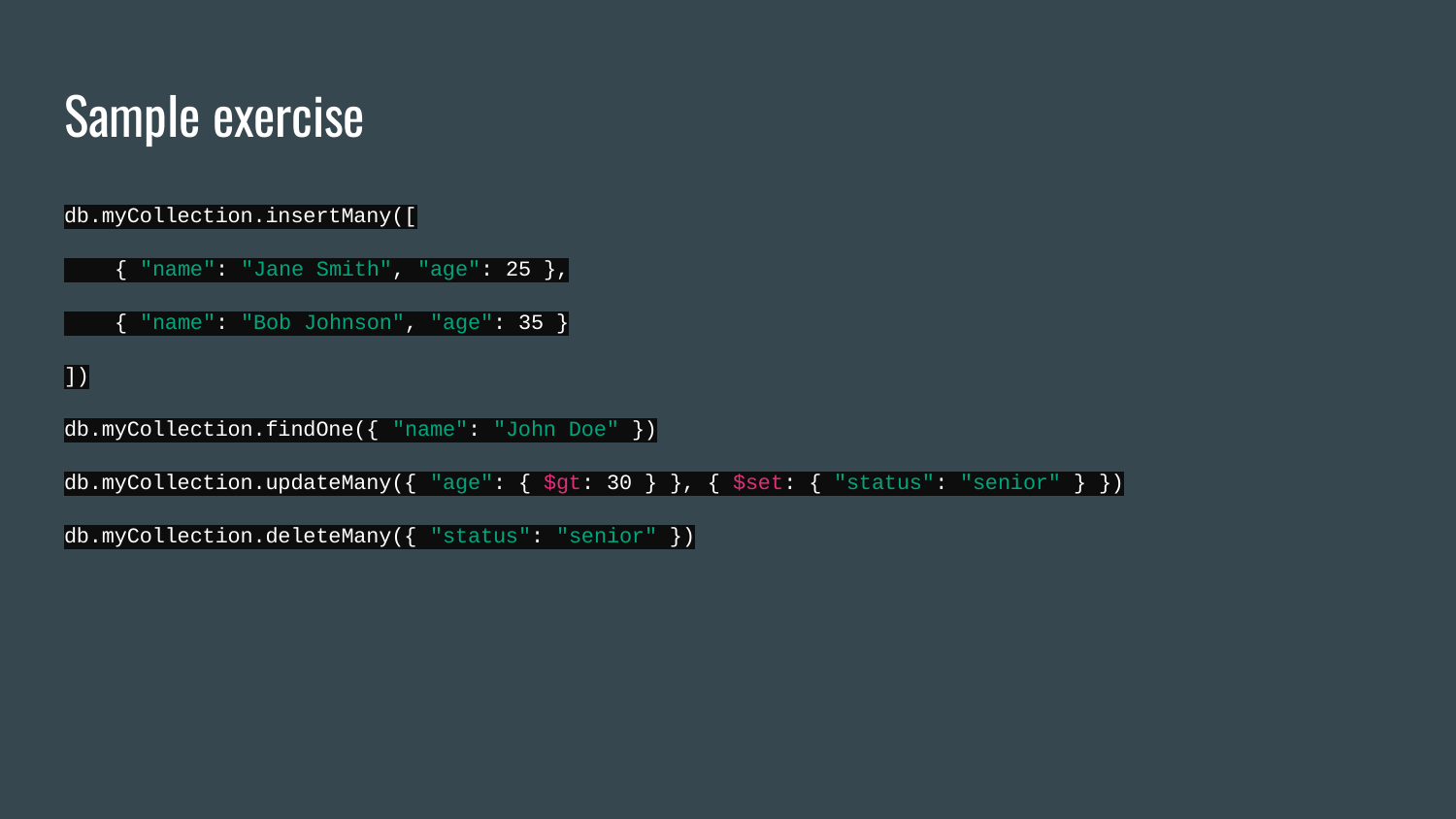

# Sample exercise
db.myCollection.insertMany([
    { "name": "Jane Smith", "age": 25 },
    { "name": "Bob Johnson", "age": 35 }
])
db.myCollection.findOne({ "name": "John Doe" })
db.myCollection.updateMany({ "age": { $gt: 30 } }, { $set: { "status": "senior" } })
db.myCollection.deleteMany({ "status": "senior" })